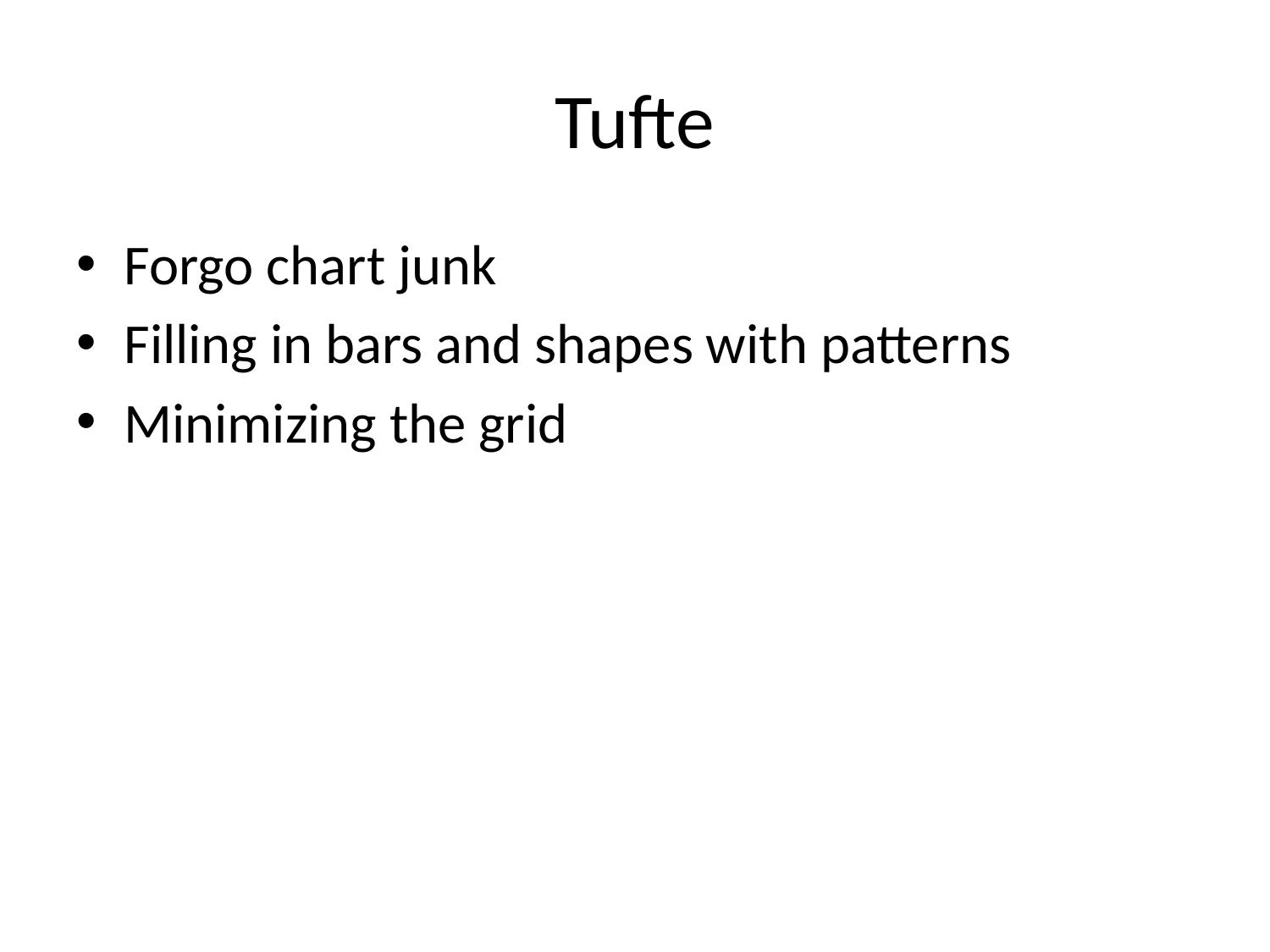

# Tufte
Forgo chart junk
Filling in bars and shapes with patterns
Minimizing the grid